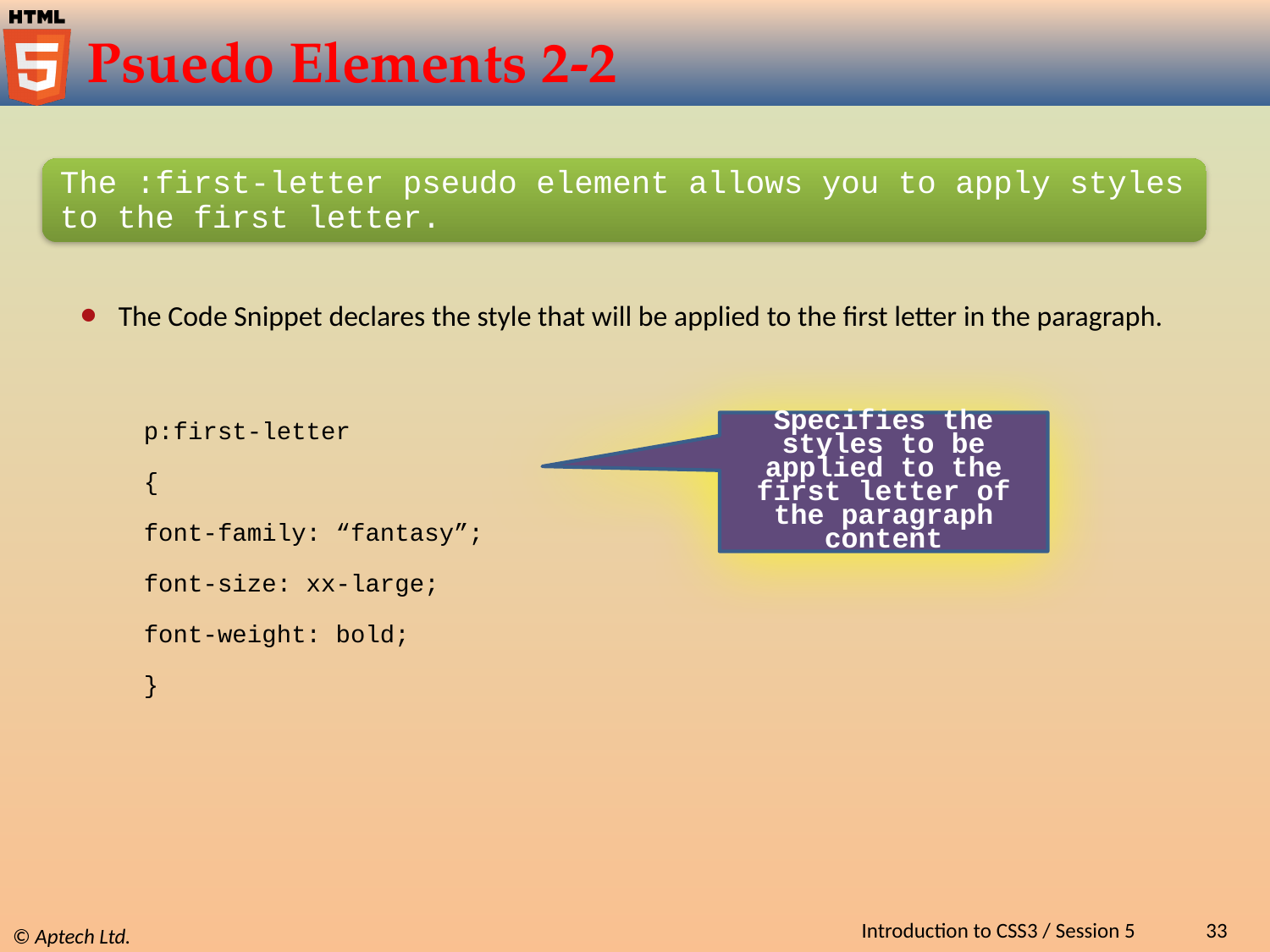

# Psuedo Elements 2-2
The :first-letter pseudo element allows you to apply styles to the first letter.
The Code Snippet declares the style that will be applied to the first letter in the paragraph.

p:first-letter
{
font-family: “fantasy”;
font-size: xx-large;
font-weight: bold;
}

Specifies the styles to be applied to the first letter of the paragraph content
Introduction to CSS3 / Session 5
33